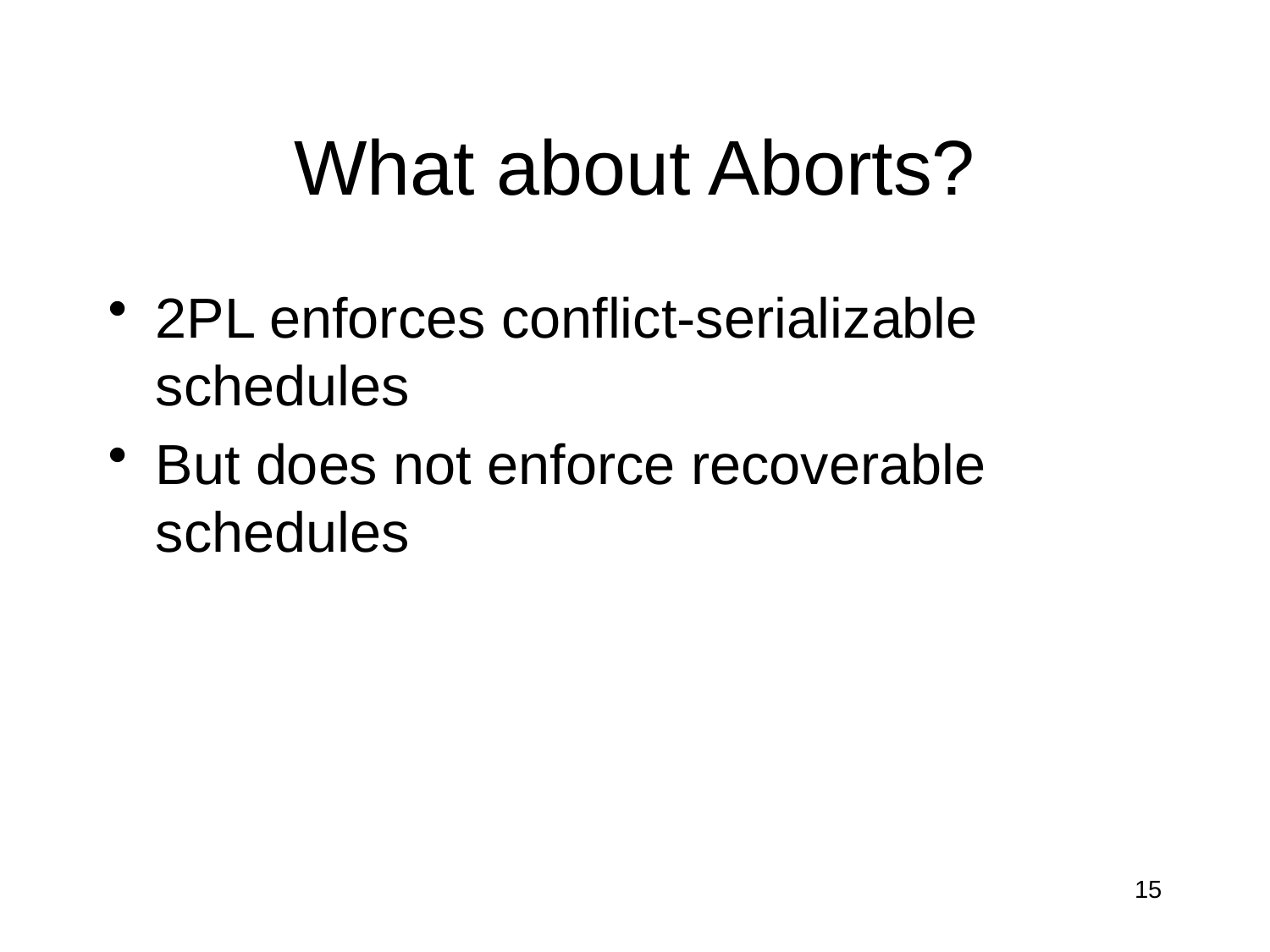

# What about Aborts?
2PL enforces conflict-serializable schedules
But does not enforce recoverable schedules

15